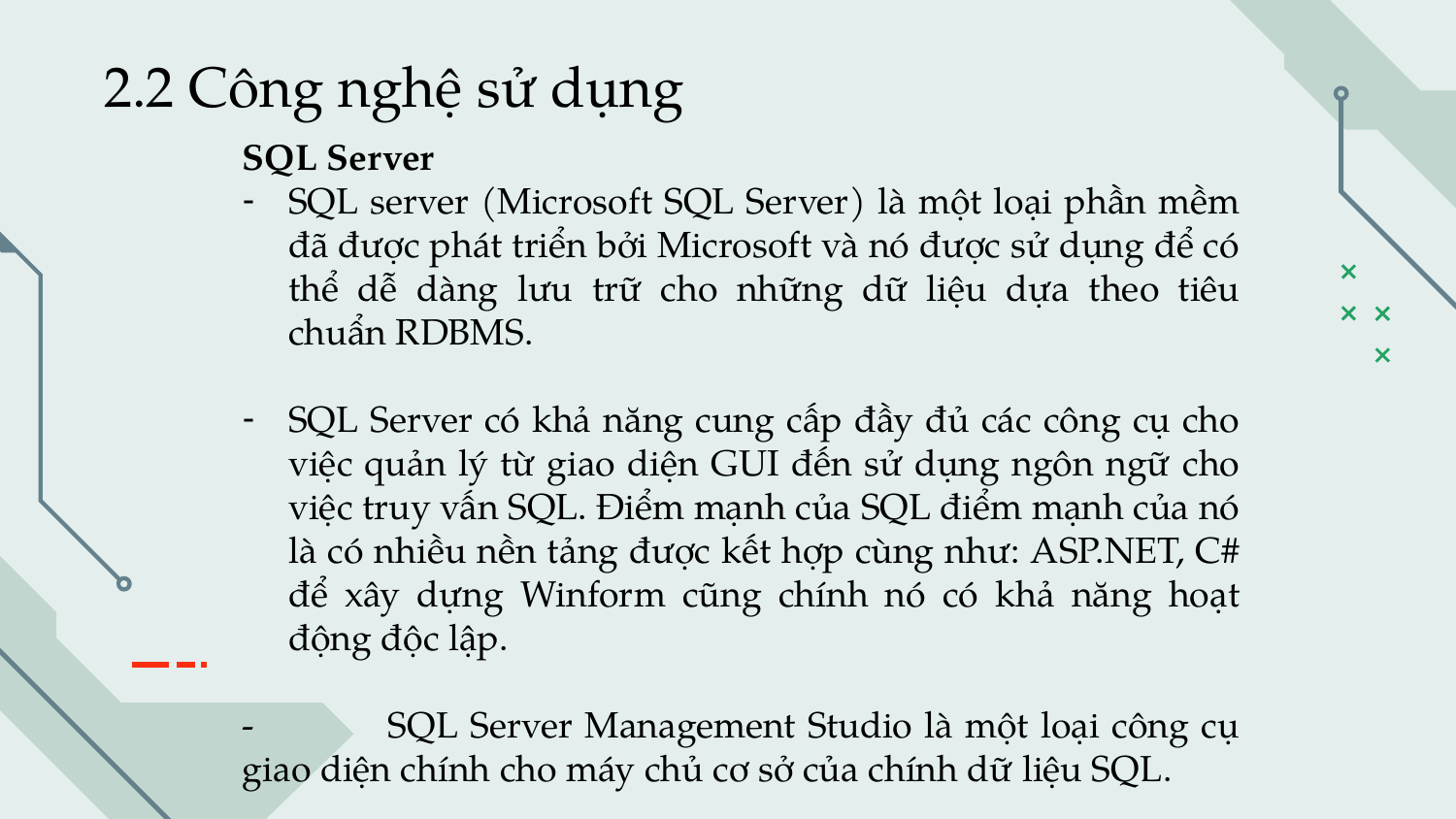

2.2 Công nghệ sử dụng
SQL Server
SQL server (Microsoft SQL Server) là một loại phần mềm đã được phát triển bởi Microsoft và nó được sử dụng để có thể dễ dàng lưu trữ cho những dữ liệu dựa theo tiêu chuẩn RDBMS.

SQL Server có khả năng cung cấp đầy đủ các công cụ cho việc quản lý từ giao diện GUI đến sử dụng ngôn ngữ cho việc truy vấn SQL. Điểm mạnh của SQL điểm mạnh của nó là có nhiều nền tảng được kết hợp cùng như: ASP.NET, C# để xây dựng Winform cũng chính nó có khả năng hoạt động độc lập.

-	SQL Server Management Studio là một loại công cụ giao diện chính cho máy chủ cơ sở của chính dữ liệu SQL.